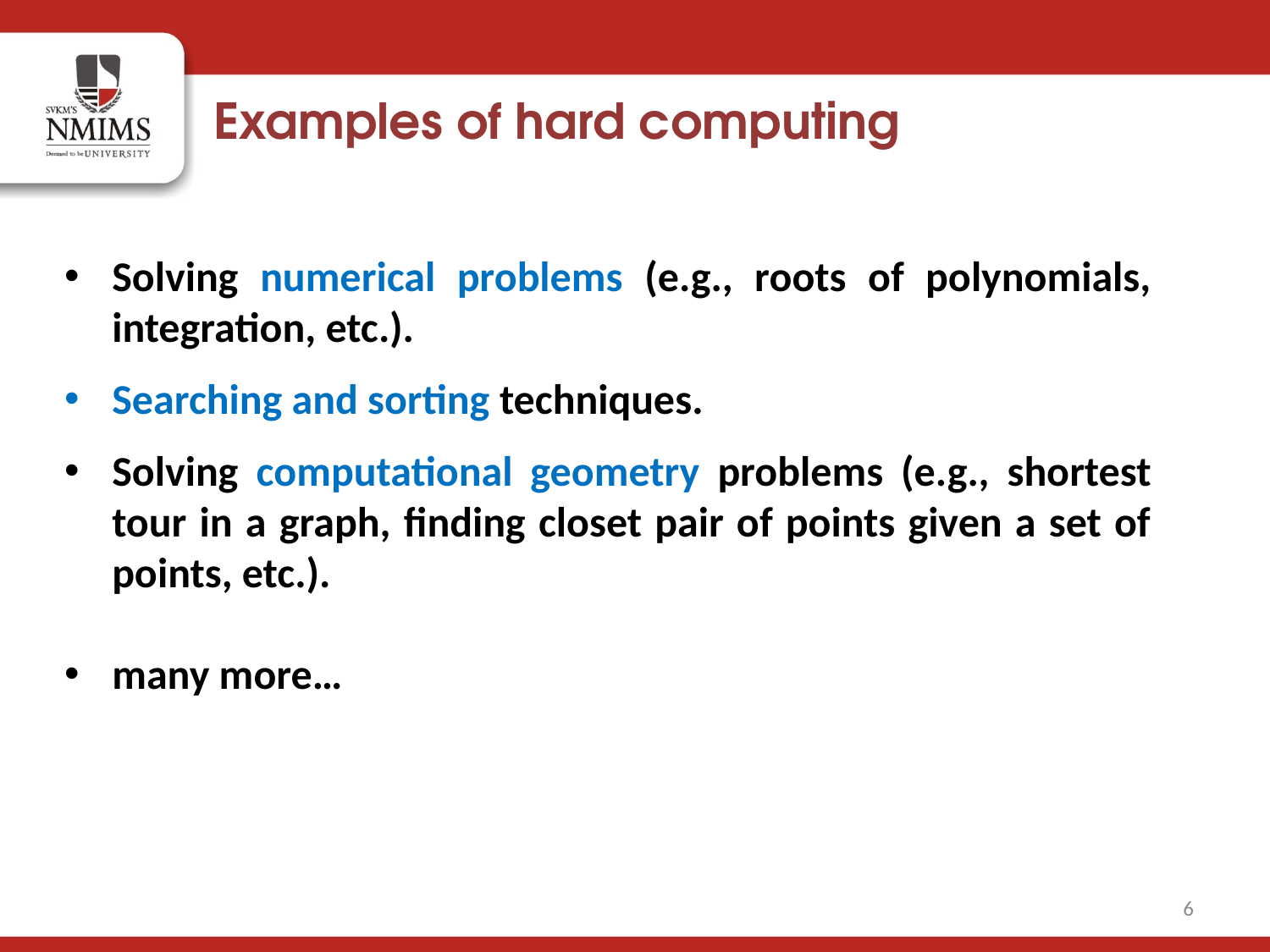

Examples of hard computing
Solving numerical problems (e.g., roots of polynomials, integration, etc.).

Searching and sorting techniques.

Solving computational geometry problems (e.g., shortest tour in a graph, finding closet pair of points given a set of points, etc.).

many more…
6